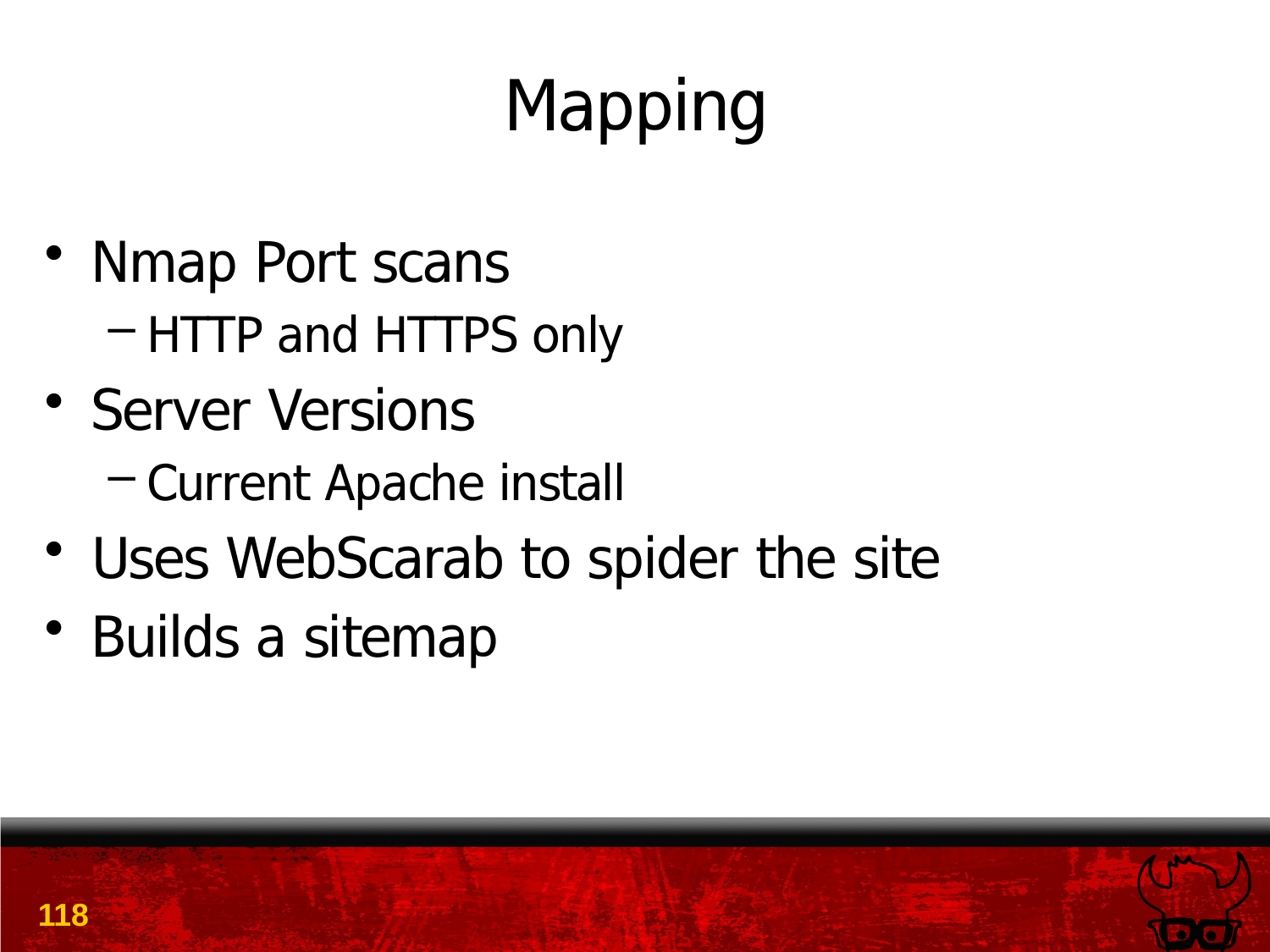

# Mapping
Nmap Port scans
HTTP and HTTPS only
Server Versions
Current Apache install
Uses WebScarab to spider the site
Builds a sitemap